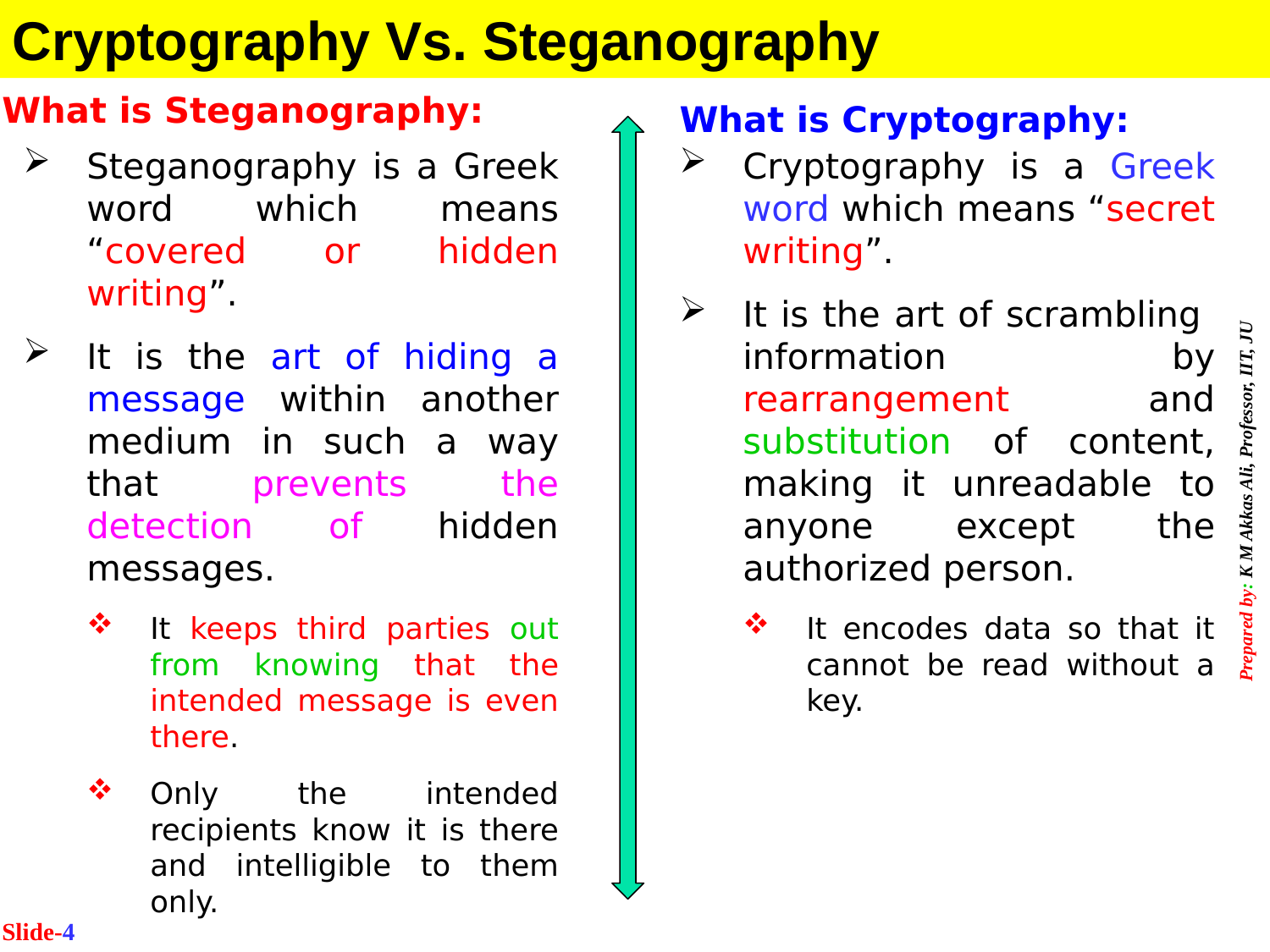

Cryptography Vs. Steganography
What is Steganography:
What is Cryptography:

Steganography is a Greek word which means “covered or hidden writing”.
It is the art of hiding a message within another medium in such a way that prevents the detection of hidden messages.
It keeps third parties out from knowing that the intended message is even there.
Only the intended recipients know it is there and intelligible to them only.

Cryptography is a Greek word which means “secret writing”.
It is the art of scrambling  information by rearrangement and substitution of content, making it unreadable to anyone except the authorized person.
It encodes data so that it cannot be read without a key.
Slide-4